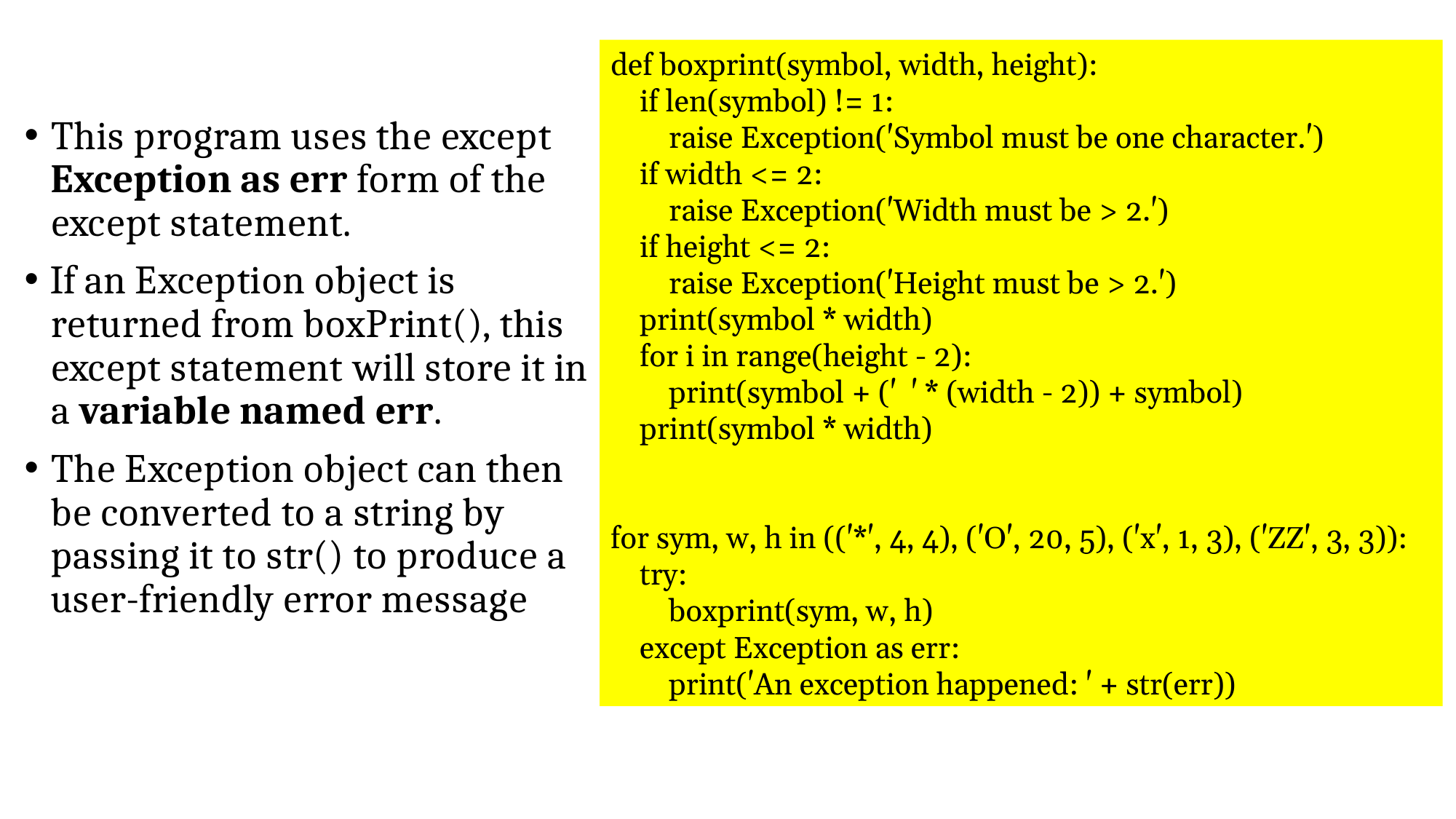

def boxprint(symbol, width, height):
    if len(symbol) != 1:
        raise Exception('Symbol must be one character.')
    if width <= 2:
        raise Exception('Width must be > 2.')
    if height <= 2:
        raise Exception('Height must be > 2.')
    print(symbol * width)
    for i in range(height - 2):
        print(symbol + ('  ' * (width - 2)) + symbol)
    print(symbol * width)
for sym, w, h in (('*', 4, 4), ('O', 20, 5), ('x', 1, 3), ('ZZ', 3, 3)):
    try:
        boxprint(sym, w, h)
    except Exception as err:
        print('An exception happened: ' + str(err))
This program uses the except Exception as err form of the except statement.
If an Exception object is returned from boxPrint(), this except statement will store it in a variable named err.
The Exception object can then be converted to a string by passing it to str() to produce a user-friendly error message